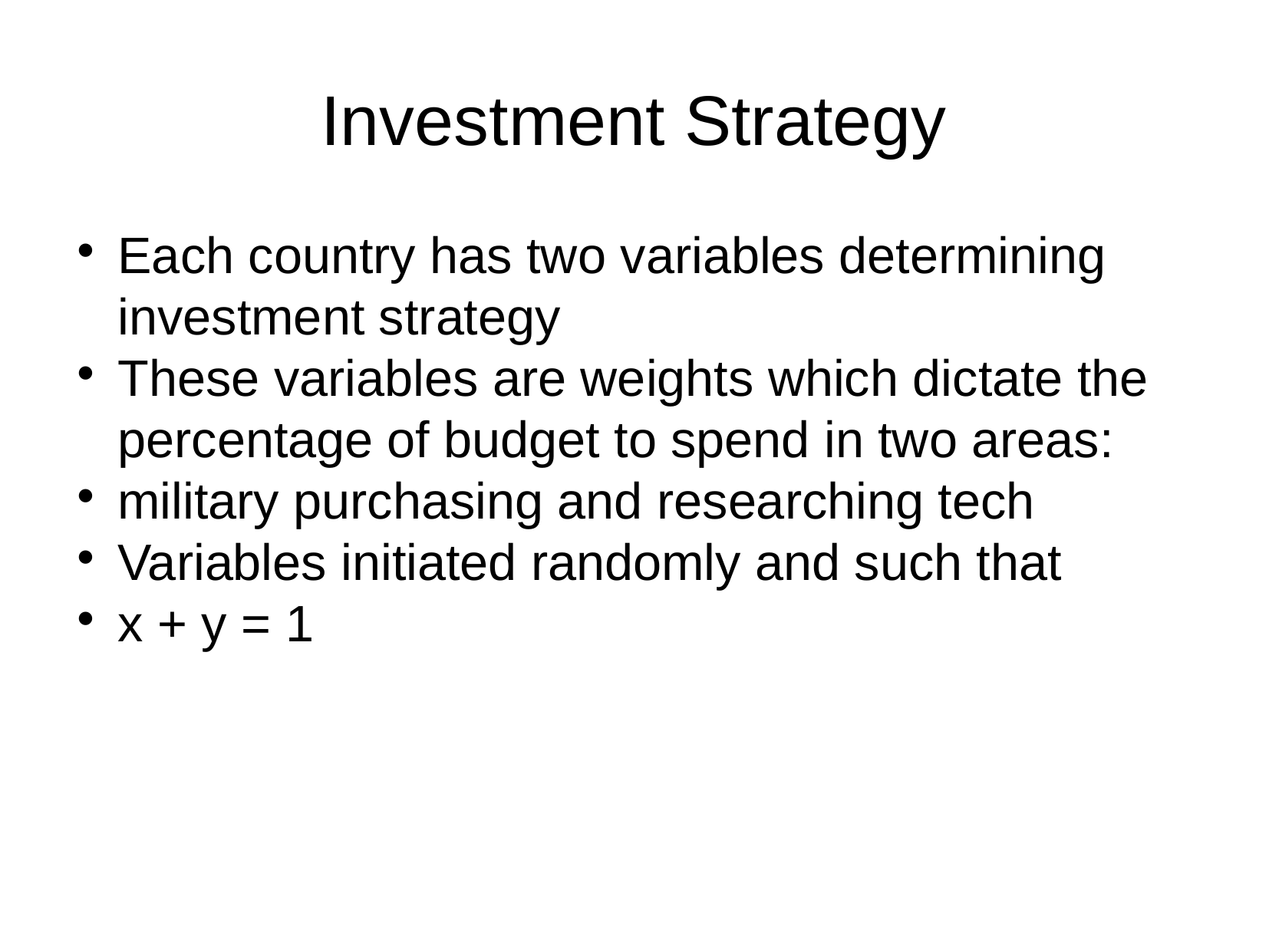

Investment Strategy
Each country has two variables determining investment strategy
These variables are weights which dictate the percentage of budget to spend in two areas:
military purchasing and researching tech
Variables initiated randomly and such that
x + y = 1